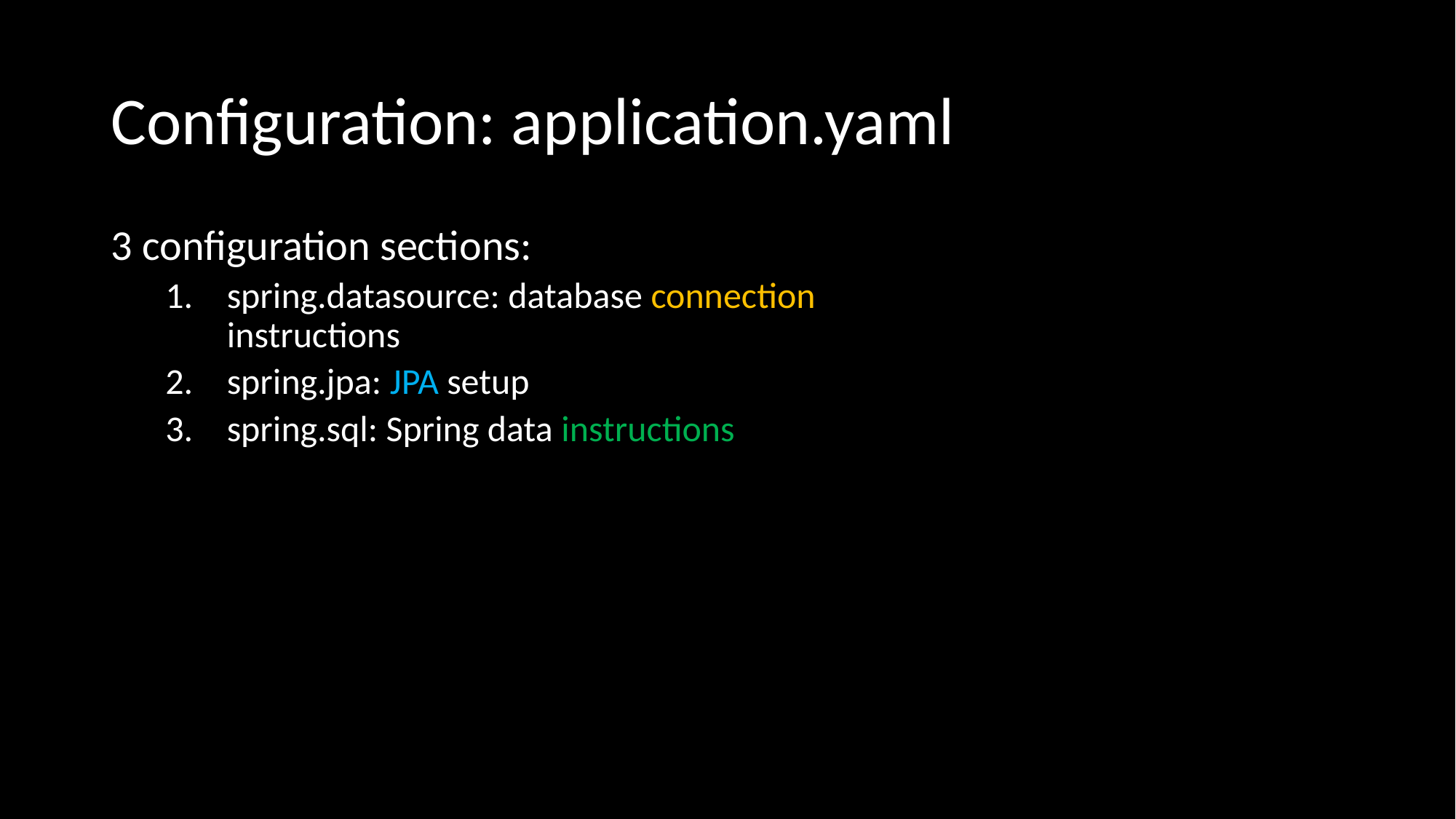

# Configuration: application.yaml
3 configuration sections:
spring.datasource: database connection instructions
spring.jpa: JPA setup
spring.sql: Spring data instructions